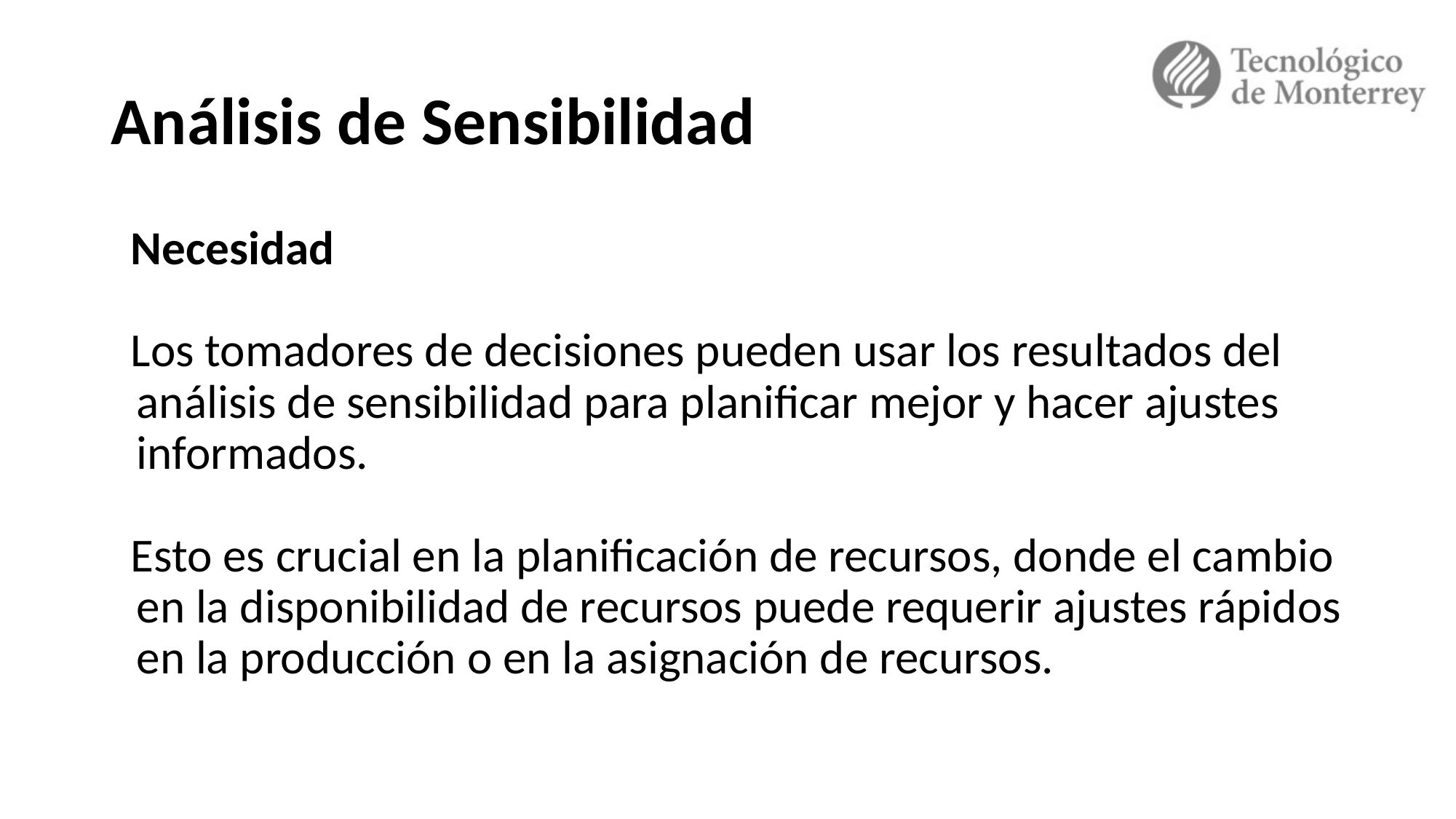

# Análisis de Sensibilidad
Necesidad

Los tomadores de decisiones pueden usar los resultados del análisis de sensibilidad para planificar mejor y hacer ajustes informados.

Esto es crucial en la planificación de recursos, donde el cambio en la disponibilidad de recursos puede requerir ajustes rápidos en la producción o en la asignación de recursos.